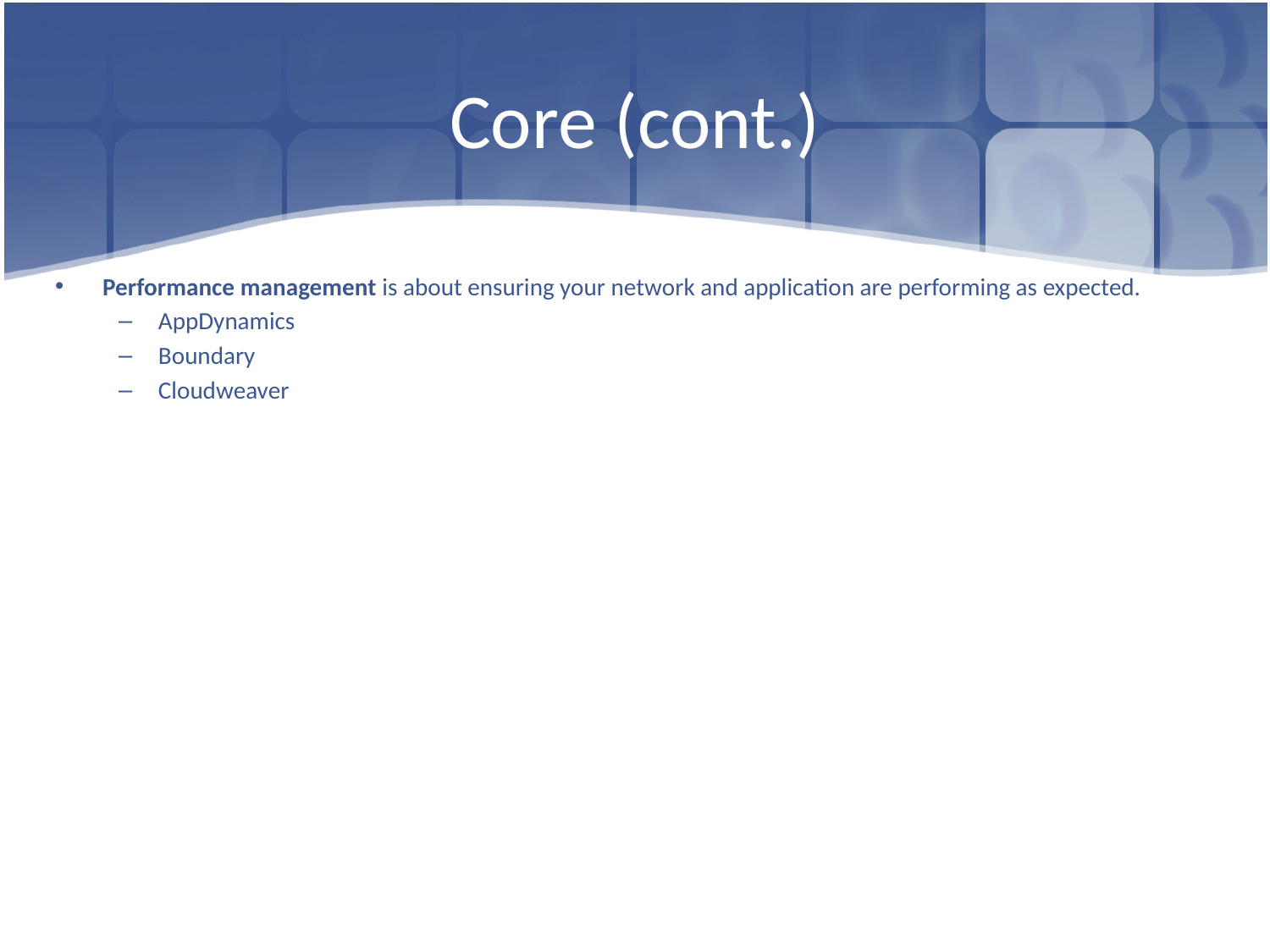

# Core (cont.)
Performance management is about ensuring your network and application are performing as expected.
AppDynamics
Boundary
Cloudweaver